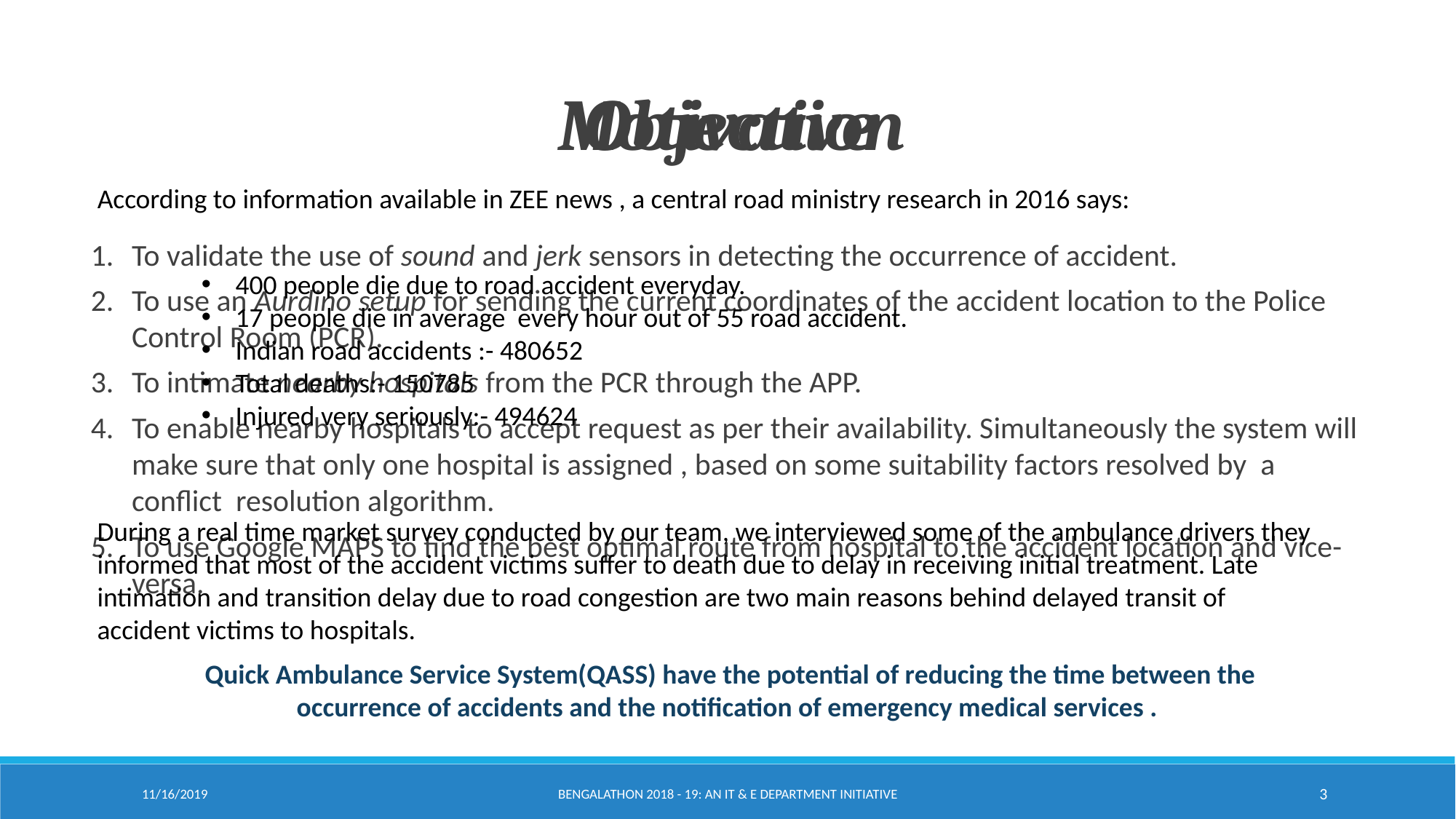

Objective
Motivation

To validate the use of sound and jerk sensors in detecting the occurrence of accident.
To use an Aurdino setup for sending the current coordinates of the accident location to the Police Control Room (PCR).
To intimate nearby hospitals from the PCR through the APP.
To enable nearby hospitals to accept request as per their availability. Simultaneously the system will make sure that only one hospital is assigned , based on some suitability factors resolved by  a conflict  resolution algorithm.
To use Google MAPS to find the best optimal route from hospital to the accident location and vice-versa.

According to information available in ZEE news , a central road ministry research in 2016 says:

400 people die due to road accident everyday.
17 people die in average  every hour out of 55 road accident.
Indian road accidents :- 480652
Total deaths:- 150785
Injured very seriously:- 494624

During a real time market survey conducted by our team, we interviewed some of the ambulance drivers they informed that most of the accident victims suffer to death due to delay in receiving initial treatment. Late intimation and transition delay due to road congestion are two main reasons behind delayed transit of accident victims to hospitals.
Quick Ambulance Service System(QASS) have the potential of reducing the time between the occurrence of accidents and the notification of emergency medical services .

11/16/2019
Bengalathon 2018 - 19: An IT & E Department Initiative
3